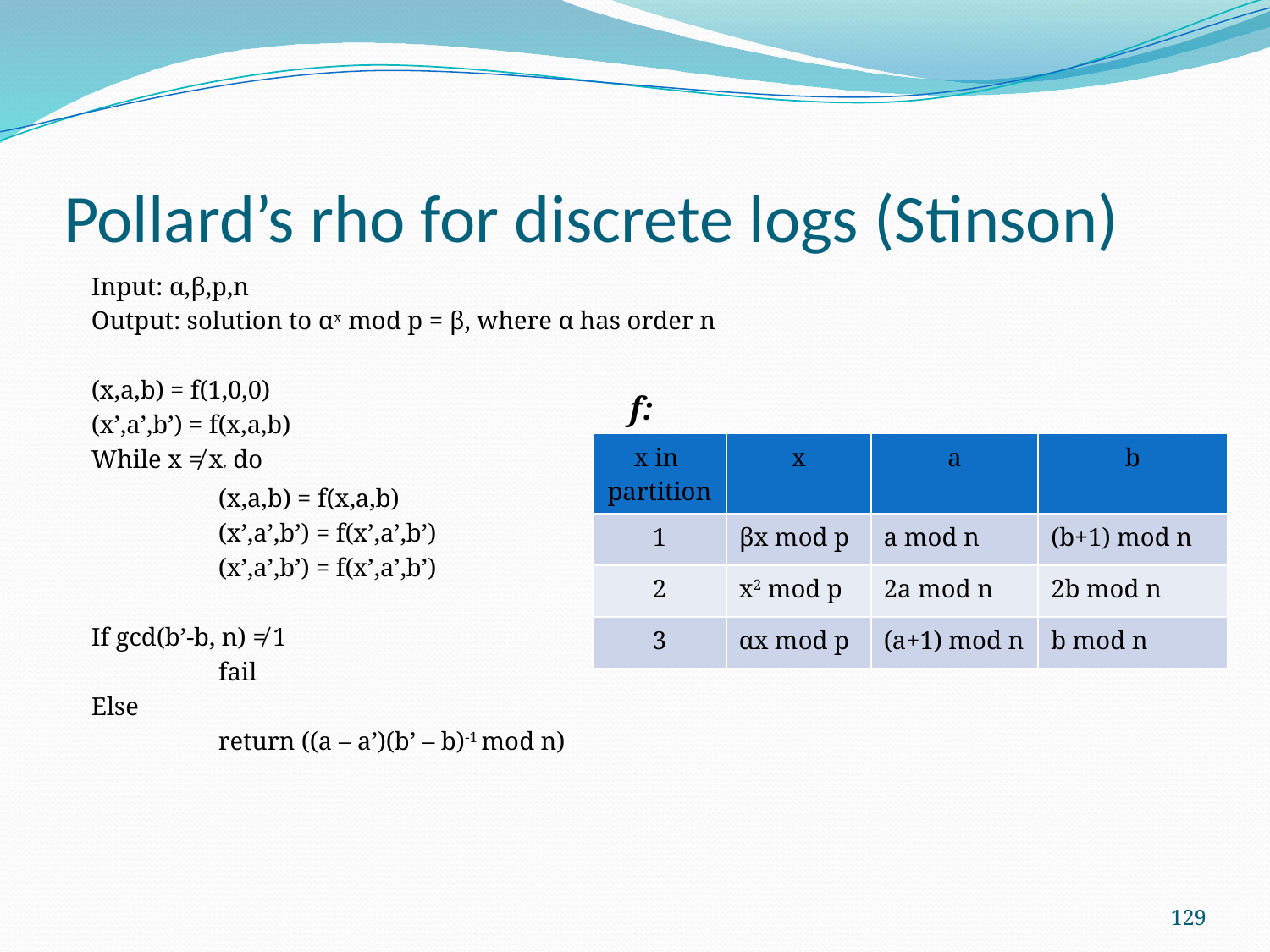

# Pollard’s rho for discrete logs (Stinson)
Input: α,β,p,n
Output: solution to αx mod p = β, where α has order n

(x,a,b) = f(1,0,0)
(x’,a’,b’) = f(x,a,b)
While x ≠ x’ do
	(x,a,b) = f(x,a,b)
	(x’,a’,b’) = f(x’,a’,b’)
	(x’,a’,b’) = f(x’,a’,b’)

If gcd(b’-b, n) ≠ 1
	fail
Else
	return ((a – a’)(b’ – b)-1 mod n)
f:
| x in partition | x | a | b |
| --- | --- | --- | --- |
| 1 | βx mod p | a mod n | (b+1) mod n |
| 2 | x2 mod p | 2a mod n | 2b mod n |
| 3 | αx mod p | (a+1) mod n | b mod n |
129